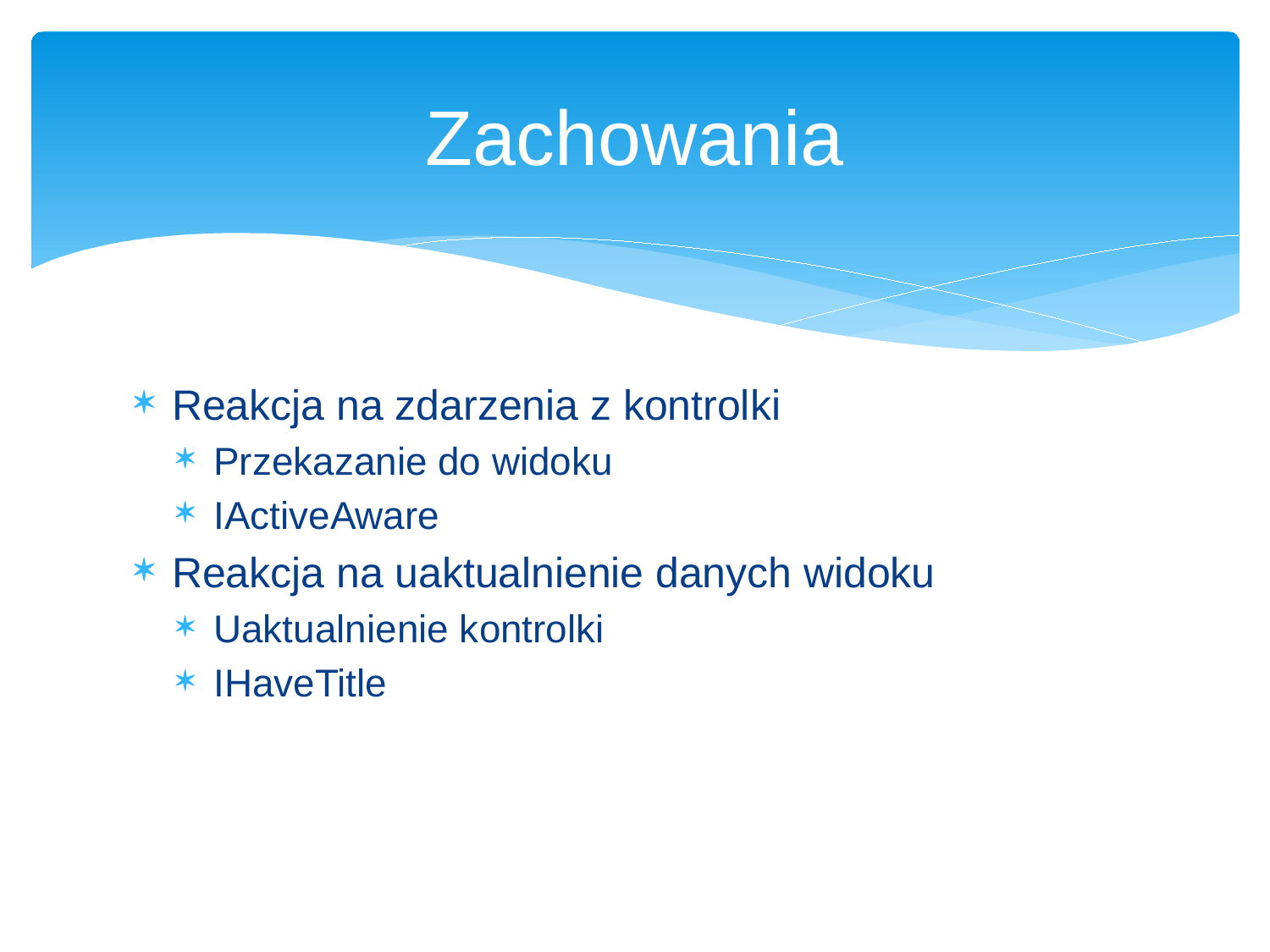

# Zachowania
Reakcja na zdarzenia z kontrolki
Przekazanie do widoku
IActiveAware
Reakcja na uaktualnienie danych widoku
Uaktualnienie kontrolki
IHaveTitle